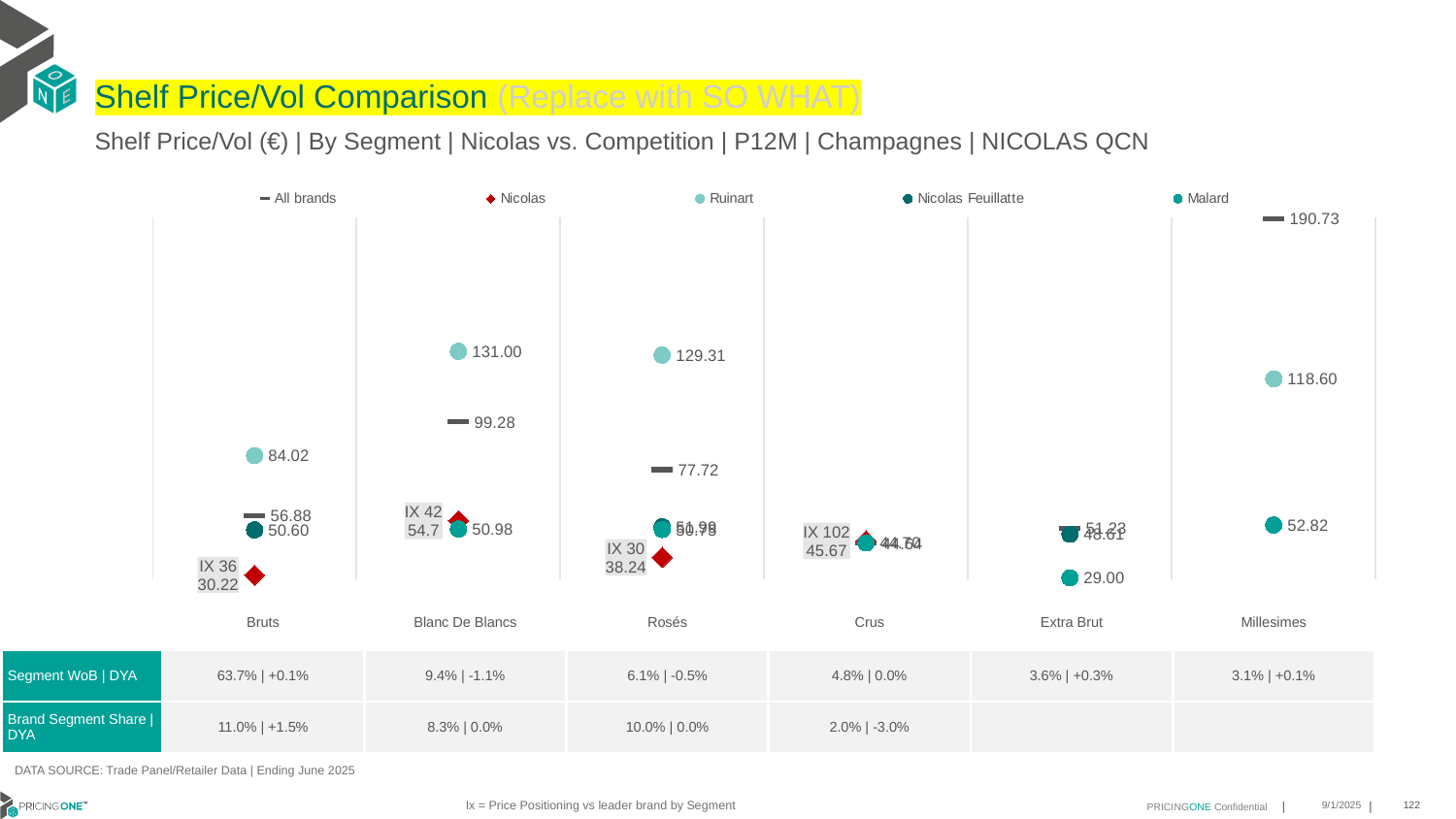

# Shelf Price/Vol Comparison (Replace with SO WHAT)
Shelf Price/Vol (€) | By Segment | Nicolas vs. Competition | P12M | Champagnes | NICOLAS QCN

### Chart

| Category | All brands | Nicolas | Ruinart | Nicolas Feuillatte | Malard |
|---|---|---|---|---|---|
| IX 36 | 56.88 | 30.22 | 84.02 | 50.6 | None |
| IX 42 | 99.28 | 54.7 | 131.0 | None | 50.98 |
| IX 30 | 77.72 | 38.24 | 129.31 | 51.99 | 50.75 |
| IX 102 | 44.64 | 45.67 | None | None | 44.7 |
| None | 51.23 | None | None | 48.61 | 29.0 |
| None | 190.73 | None | 118.6 | None | 52.82 |
|  | Bruts | Blanc De Blancs | Rosés | Crus | Extra Brut | Millesimes |
| --- | --- | --- | --- | --- | --- | --- |
| Segment WoB | DYA | 63.7% | +0.1% | 9.4% | -1.1% | 6.1% | -0.5% | 4.8% | 0.0% | 3.6% | +0.3% | 3.1% | +0.1% |
| Brand Segment Share | DYA | 11.0% | +1.5% | 8.3% | 0.0% | 10.0% | 0.0% | 2.0% | -3.0% |  |  |
DATA SOURCE: Trade Panel/Retailer Data | Ending June 2025
Ix = Price Positioning vs leader brand by Segment
9/1/2025
122